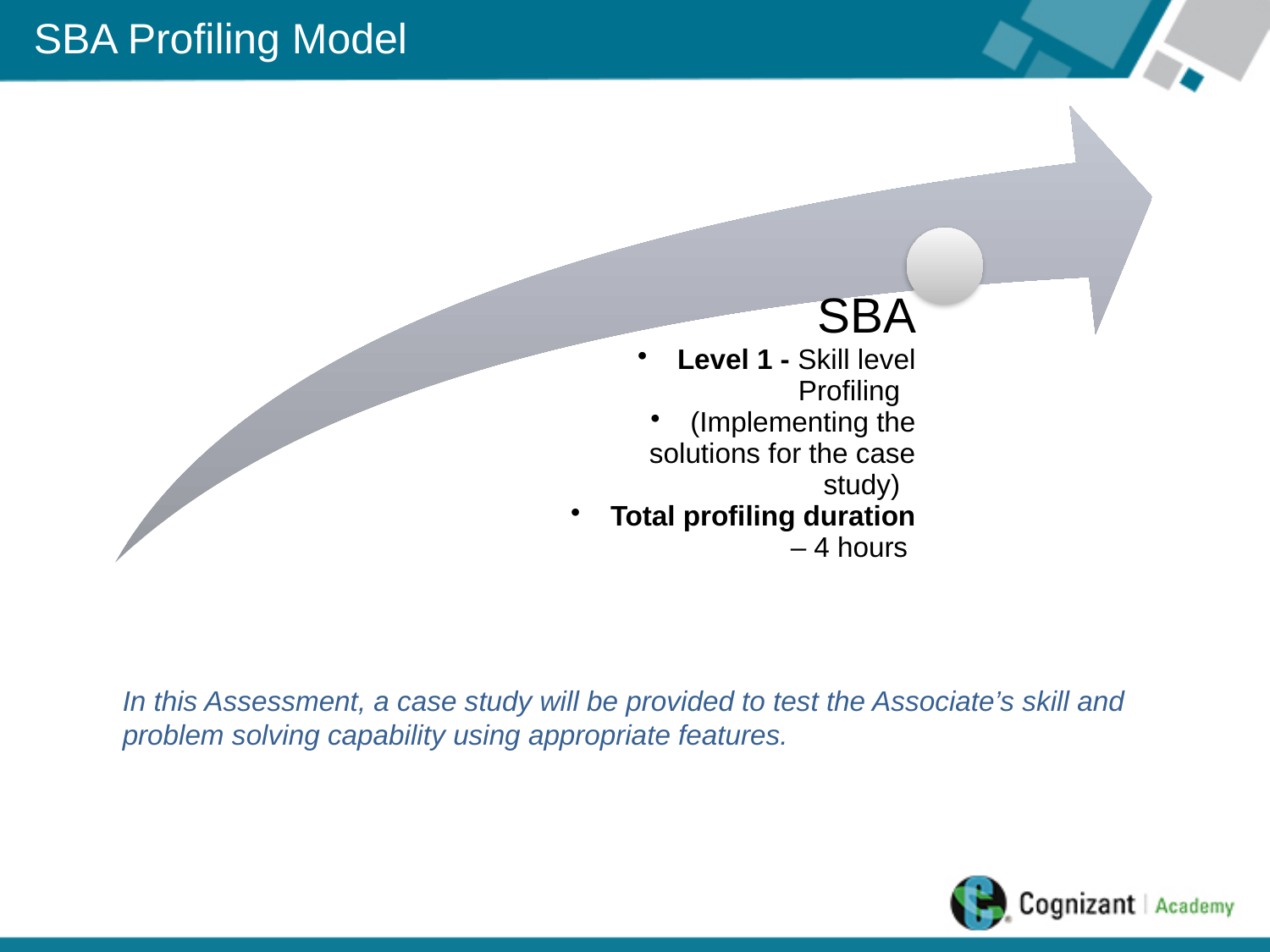

# SBA Profiling Model
SBA
Level 1 - Skill level Profiling
(Implementing the solutions for the case study)
Total profiling duration – 4 hours
In this Assessment, a case study will be provided to test the Associate’s skill and problem solving capability using appropriate features.